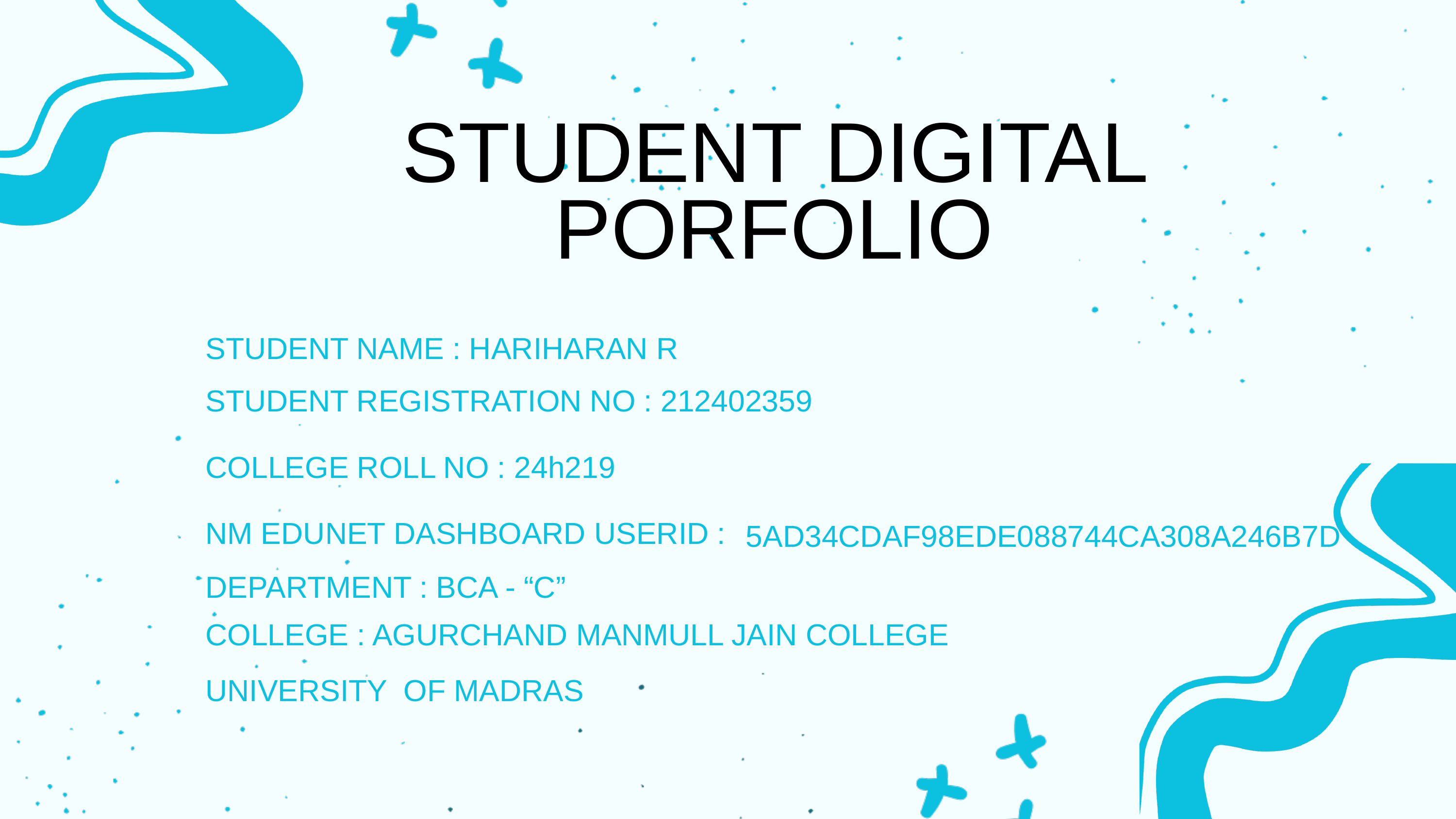

STUDENT DIGITAL PORFOLIO
STUDENT NAME : HARIHARAN R
STUDENT REGISTRATION NO : 212402359

COLLEGE ROLL NO : 24h219

NM EDUNET DASHBOARD USERID :

5AD34CDAF98EDE088744CA308A246B7D

DEPARTMENT : BCA - “C”
COLLEGE : AGURCHAND MANMULL JAIN COLLEGE

UNIVERSITY  OF MADRAS